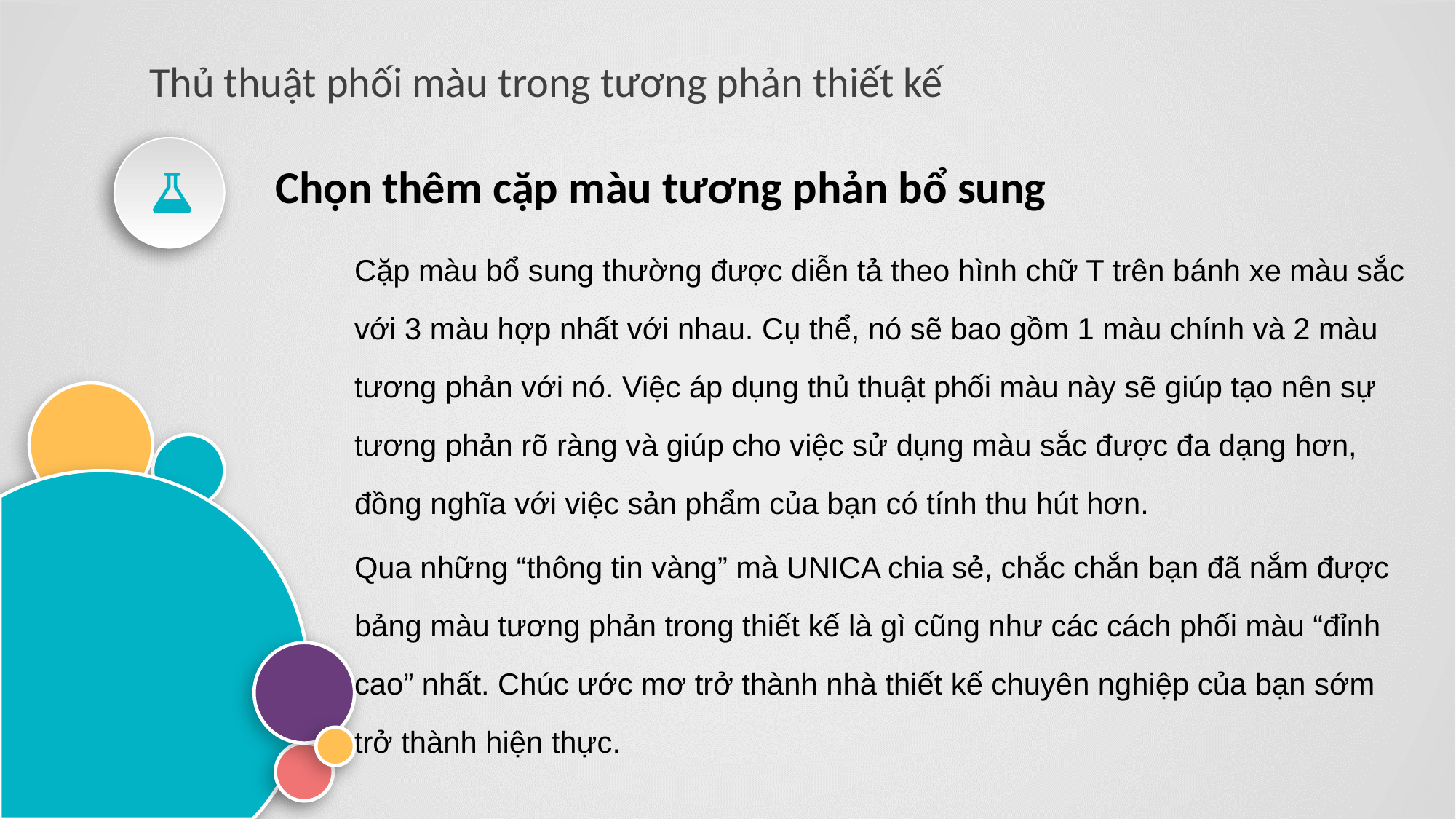

Thủ thuật phối màu trong tương phản thiết kế

Chọn thêm cặp màu tương phản bổ sung

Cặp màu bổ sung thường được diễn tả theo hình chữ T trên bánh xe màu sắc với 3 màu hợp nhất với nhau. Cụ thể, nó sẽ bao gồm 1 màu chính và 2 màu tương phản với nó. Việc áp dụng thủ thuật phối màu này sẽ giúp tạo nên sự tương phản rõ ràng và giúp cho việc sử dụng màu sắc được đa dạng hơn, đồng nghĩa với việc sản phẩm của bạn có tính thu hút hơn.
Qua những “thông tin vàng” mà UNICA chia sẻ, chắc chắn bạn đã nắm được bảng màu tương phản trong thiết kế là gì cũng như các cách phối màu “đỉnh cao” nhất. Chúc ước mơ trở thành nhà thiết kế chuyên nghiệp của bạn sớm trở thành hiện thực.